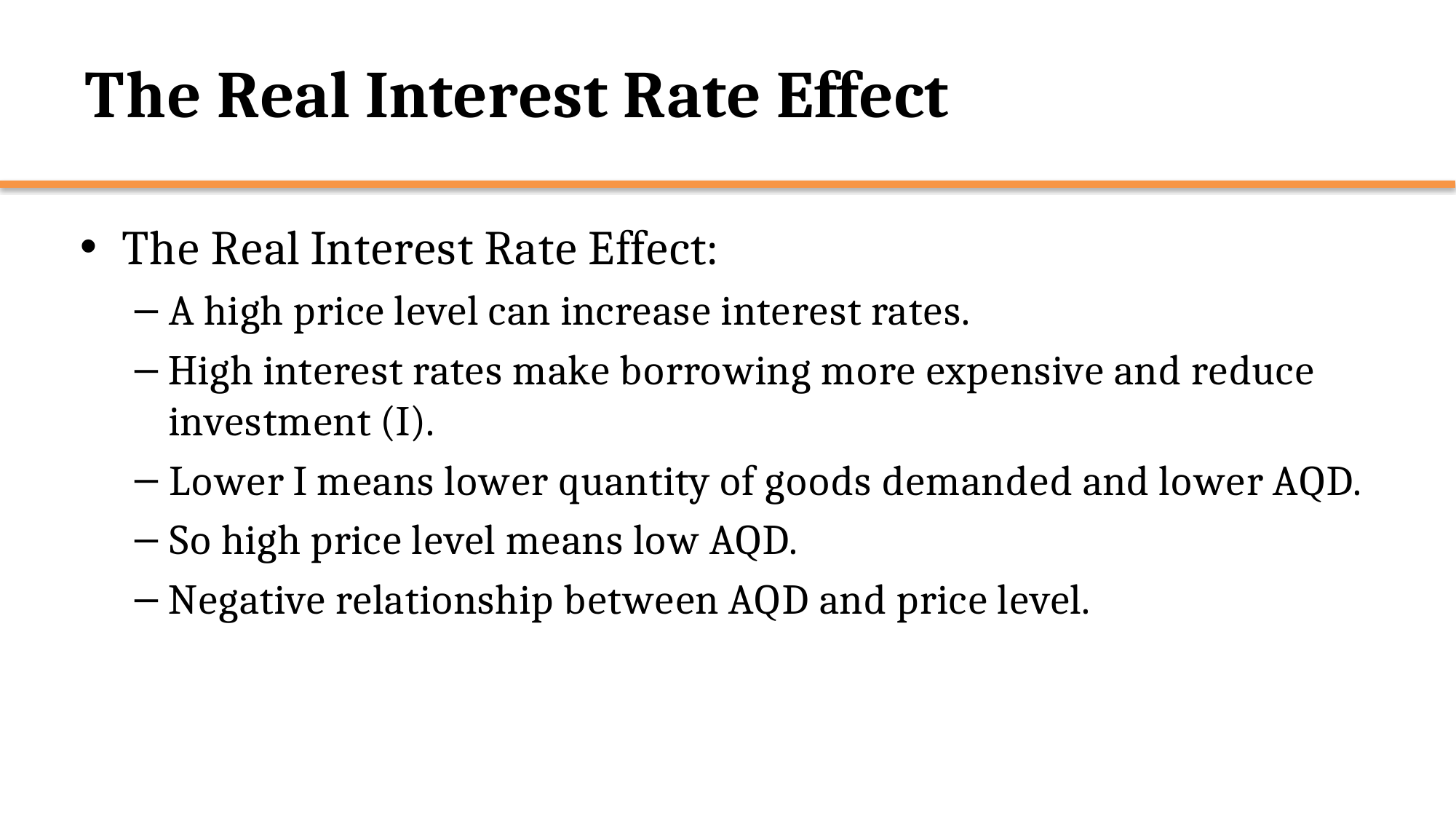

# The Real Interest Rate Effect
The Real Interest Rate Effect:
A high price level can increase interest rates.
High interest rates make borrowing more expensive and reduce investment (I).
Lower I means lower quantity of goods demanded and lower AQD.
So high price level means low AQD.
Negative relationship between AQD and price level.